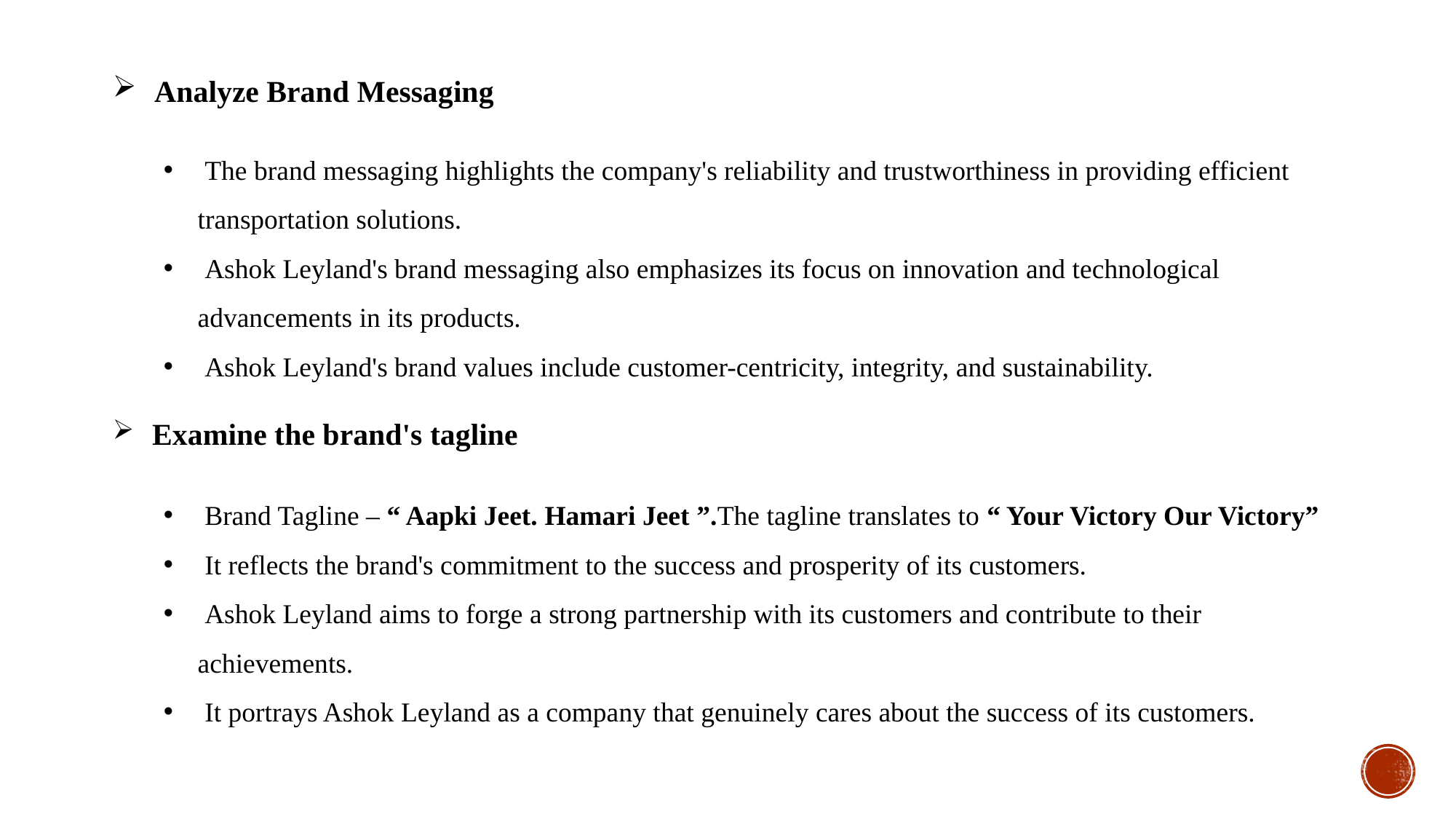

Analyze Brand Messaging
 The brand messaging highlights the company's reliability and trustworthiness in providing efficient transportation solutions.
 Ashok Leyland's brand messaging also emphasizes its focus on innovation and technological advancements in its products.
 Ashok Leyland's brand values include customer-centricity, integrity, and sustainability.
 Examine the brand's tagline
 Brand Tagline – “ Aapki Jeet. Hamari Jeet ”.The tagline translates to “ Your Victory Our Victory”
 It reflects the brand's commitment to the success and prosperity of its customers.
 Ashok Leyland aims to forge a strong partnership with its customers and contribute to their achievements.
 It portrays Ashok Leyland as a company that genuinely cares about the success of its customers.